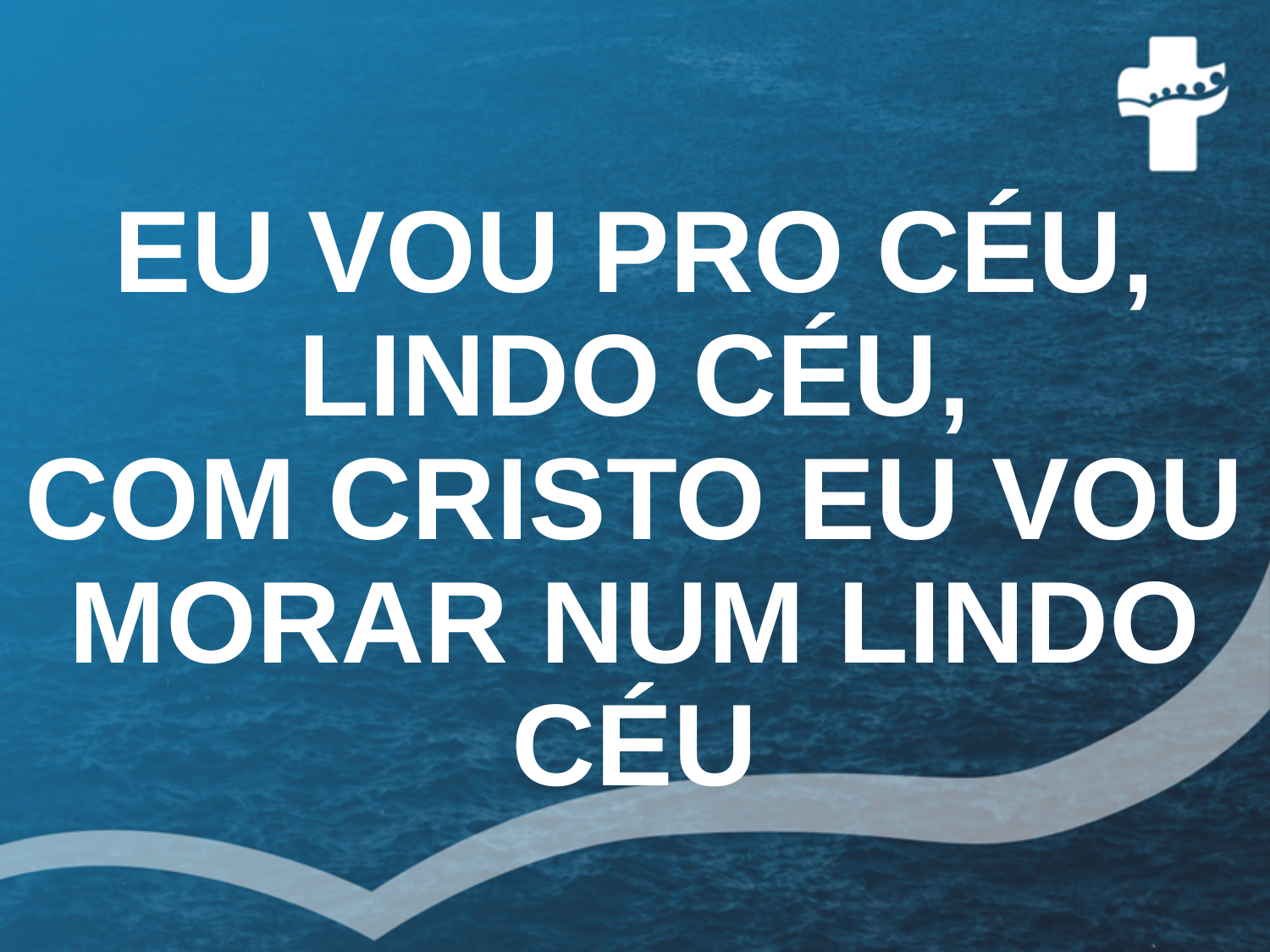

EU VOU PRO CÉU, LINDO CÉU,
COM CRISTO EU VOU MORAR NUM LINDO CÉU